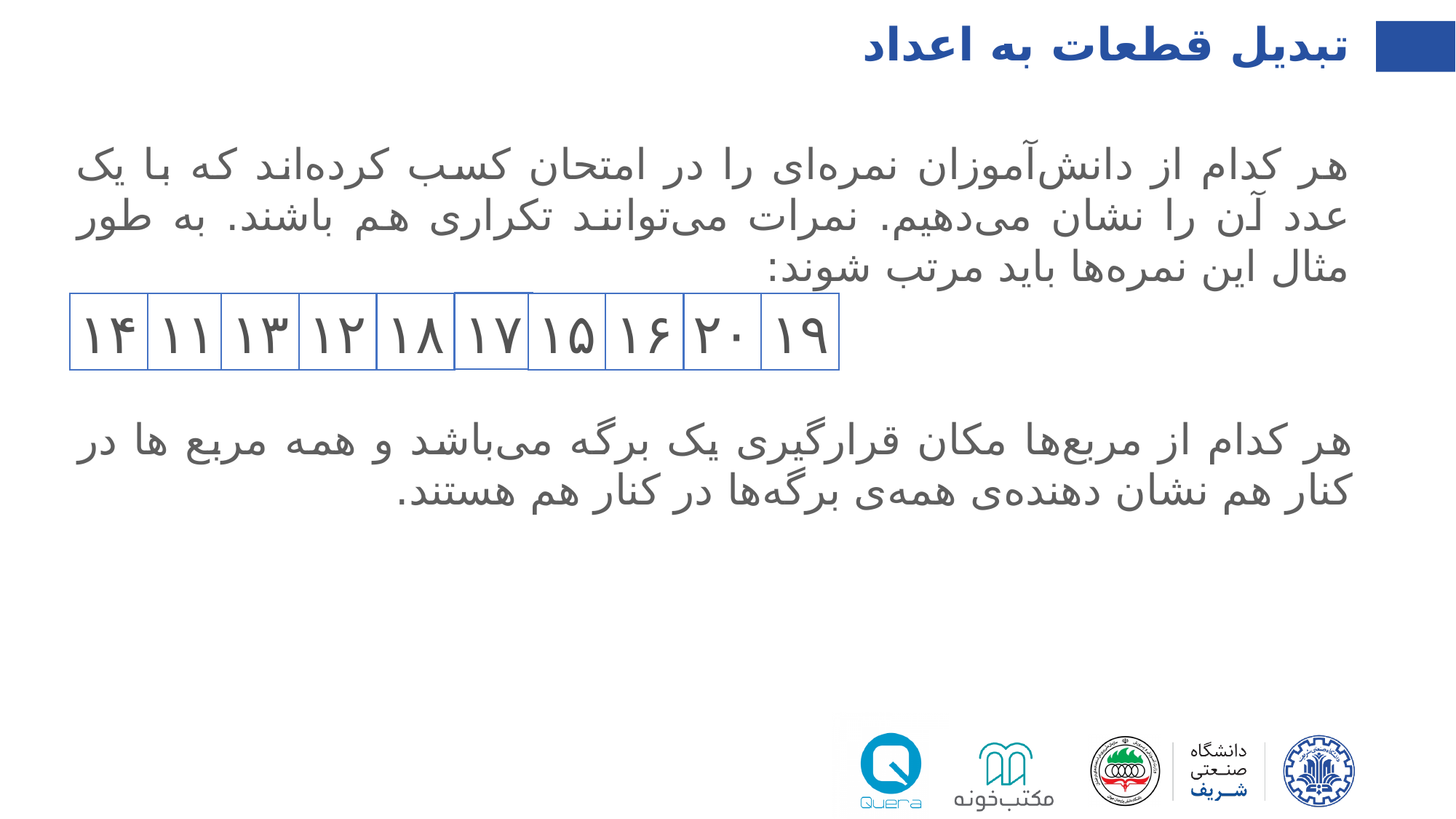

تبدیل قطعات به اعداد
هر کدام از دانش‌آموزان نمره‌ای را در امتحان کسب کرده‌اند که با یک عدد آن را نشان می‌دهیم. نمرات می‌توانند تکراری هم باشند. به طور مثال این نمره‌ها باید مرتب شوند:
۱۷
۱۴
۱۱
۱۳
۱۲
۱۸
۱۵
۱۶
۲۰
۱۹
هر کدام از مربع‌ها مکان قرارگیری یک برگه می‌باشد و همه مربع ها در کنار هم نشان دهنده‌ی همه‌ی برگه‌ها در کنار هم هستند.